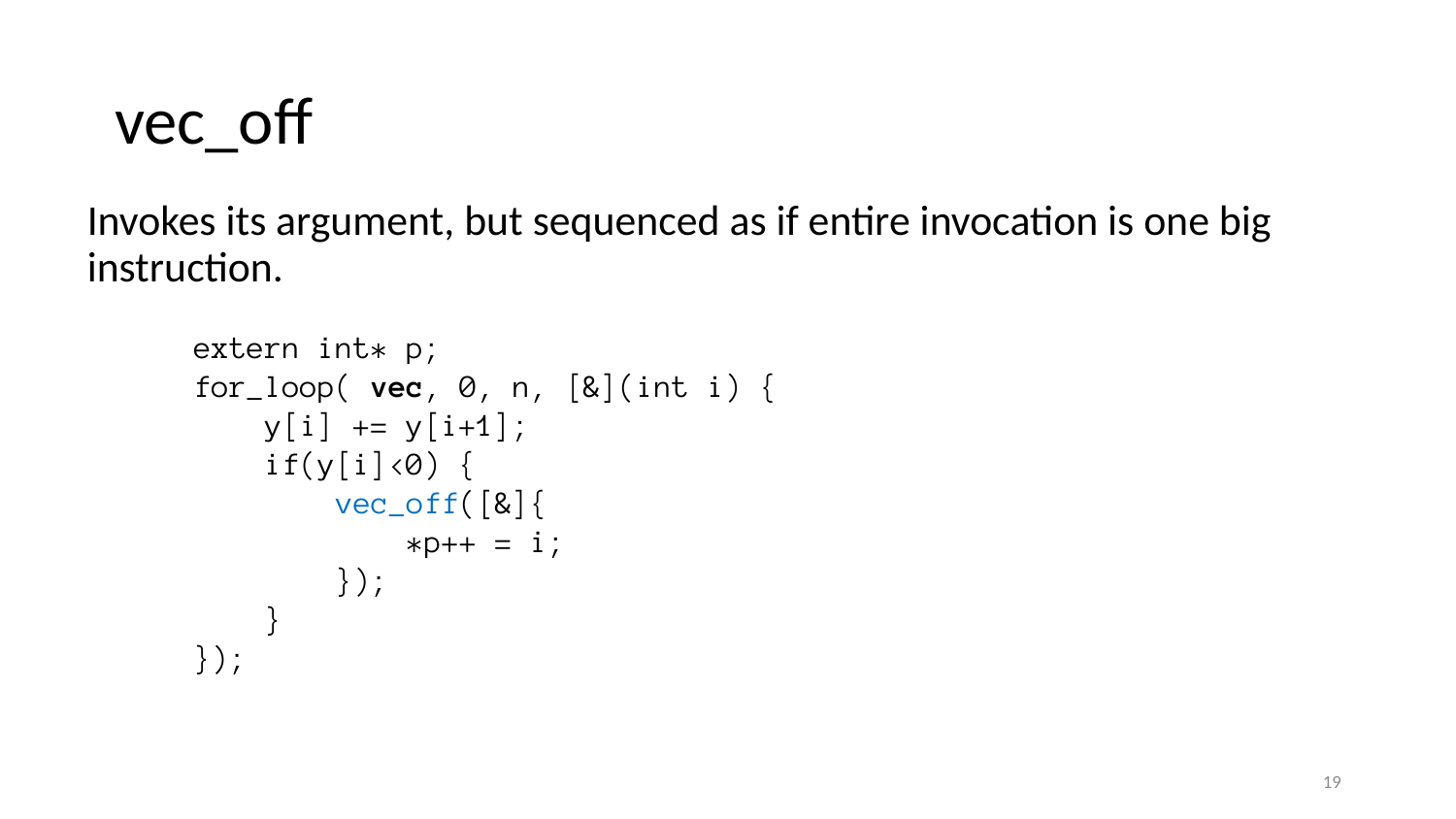

# vec_off
Invokes its argument, but sequenced as if entire invocation is one big instruction.
extern int* p;
for_loop( vec, 0, n, [&](int i) {
    y[i] += y[i+1];
    if(y[i]<0) {
        vec_off([&]{
            *p++ = i;
        });
    }
});
19